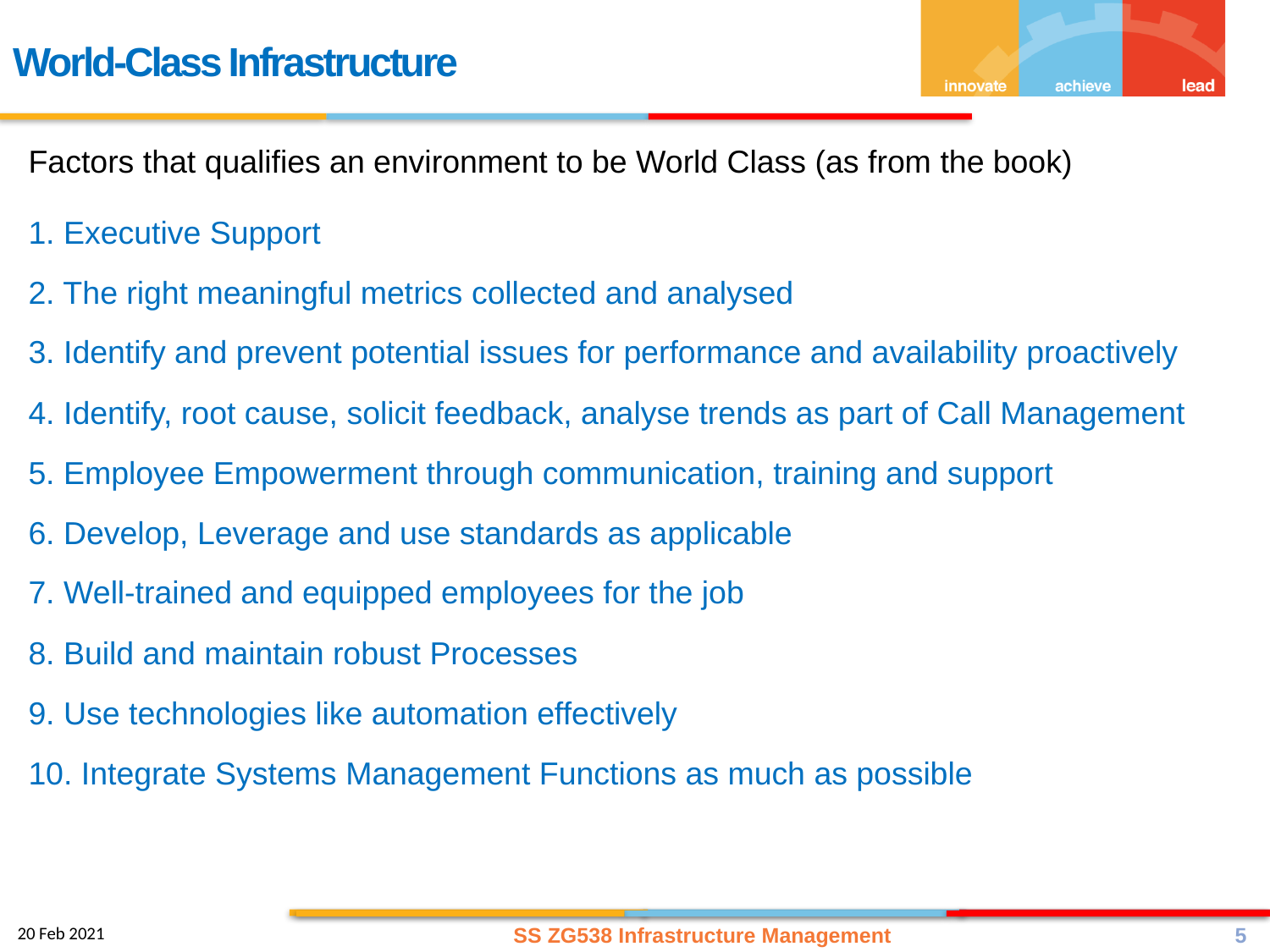

World-Class Infrastructure

Factors that qualifies an environment to be World Class (as from the book)
1. Executive Support
2. The right meaningful metrics collected and analysed
3. Identify and prevent potential issues for performance and availability proactively
4. Identify, root cause, solicit feedback, analyse trends as part of Call Management
5. Employee Empowerment through communication, training and support
6. Develop, Leverage and use standards as applicable
7. Well-trained and equipped employees for the job
8. Build and maintain robust Processes
9. Use technologies like automation effectively
10. Integrate Systems Management Functions as much as possible

SS ZG538 Infrastructure Management
5